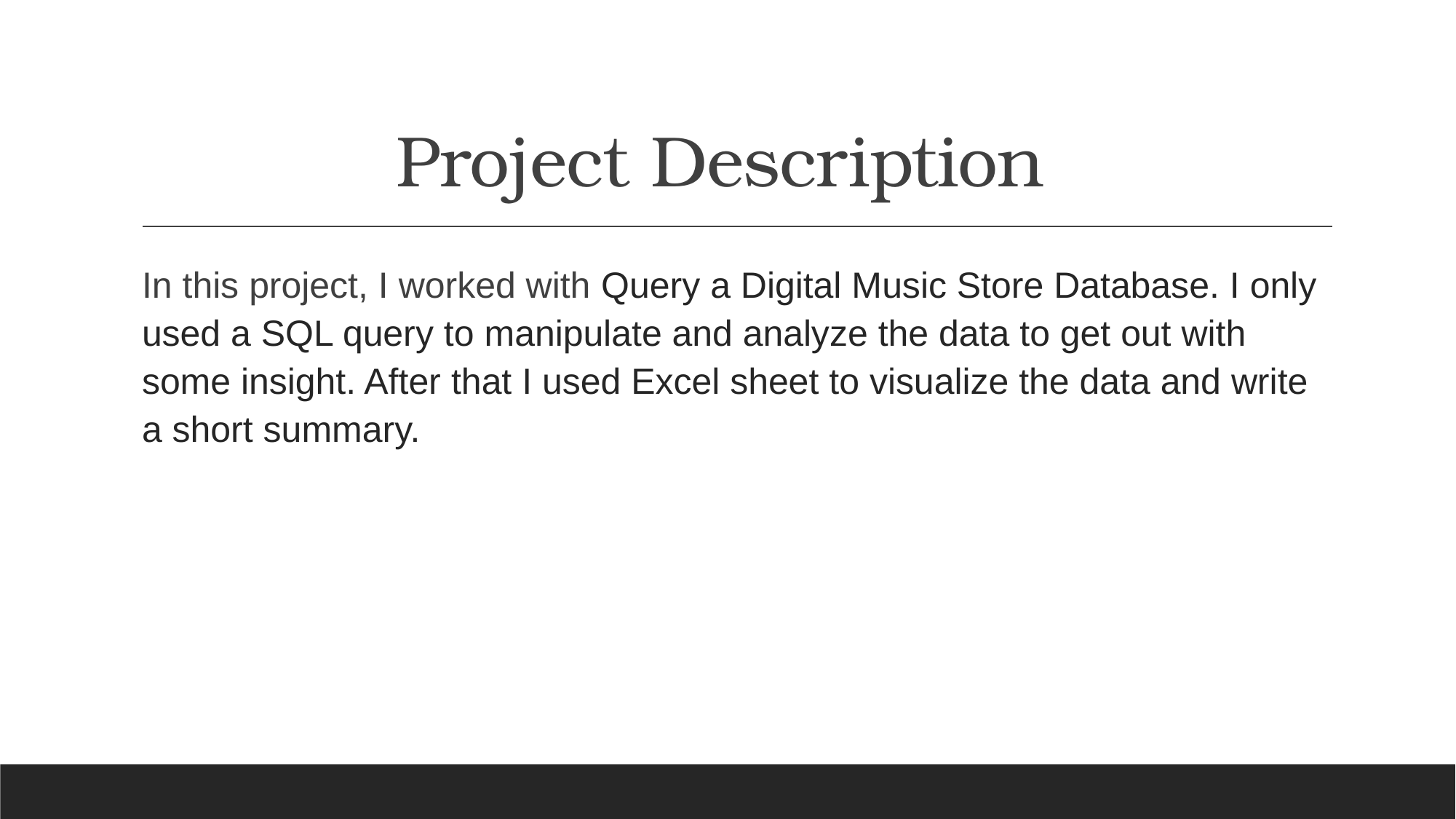

# Project Description
In this project, I worked with Query a Digital Music Store Database. I only used a SQL query to manipulate and analyze the data to get out with some insight. After that I used Excel sheet to visualize the data and write a short summary.